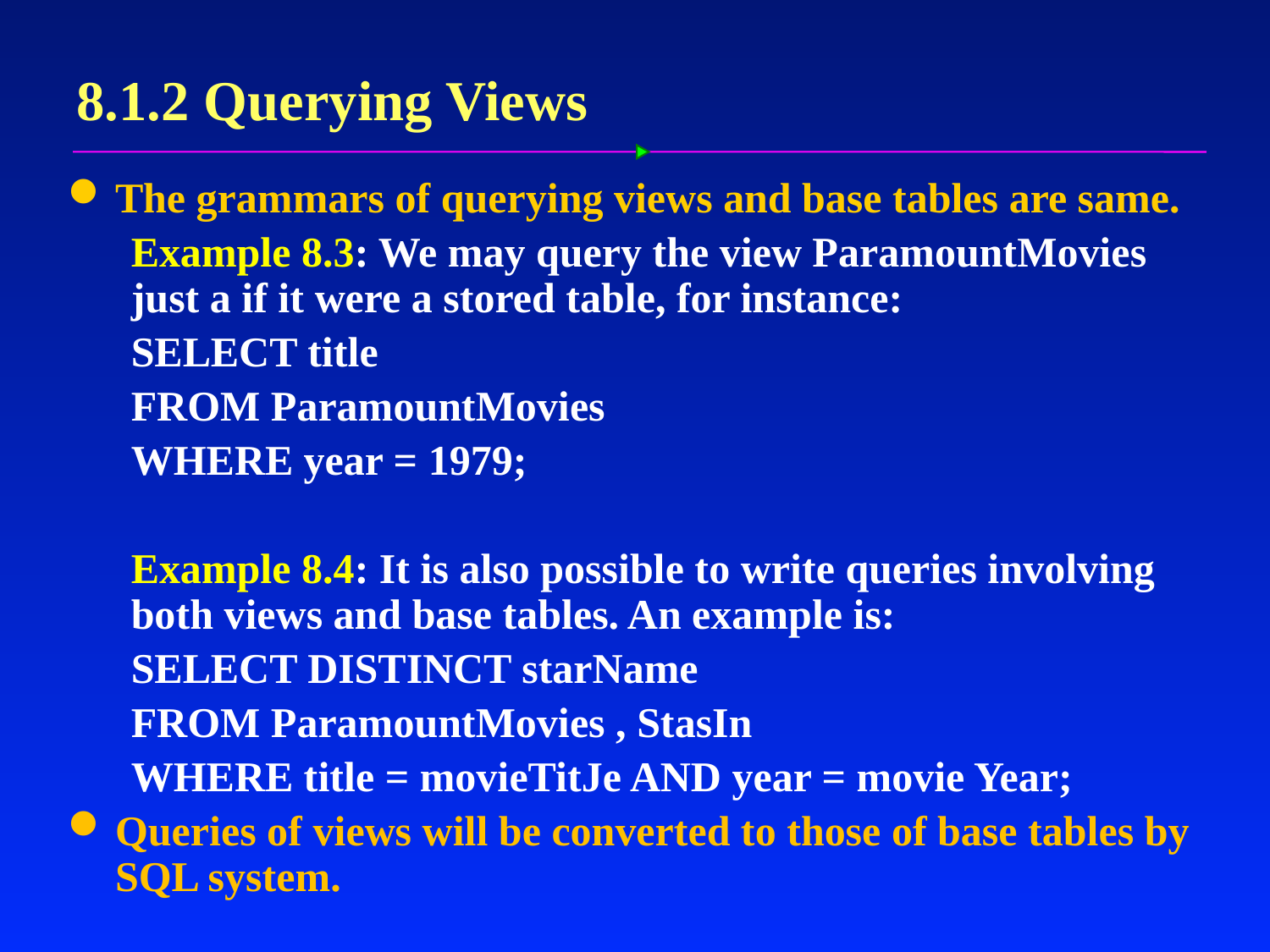

# 8.1.2 Querying Views

The grammars of querying views and base tables are same.
Example 8.3: We may query the view ParamountMovies just a if it were a stored table, for instance:
SELECT title
FROM ParamountMovies
WHERE year = 1979;

Example 8.4: It is also possible to write queries involving both views and base tables. An example is:
SELECT DISTINCT starName
FROM ParamountMovies , StasIn
WHERE title = movieTitJe AND year = movie Year;
Queries of views will be converted to those of base tables by SQL system.